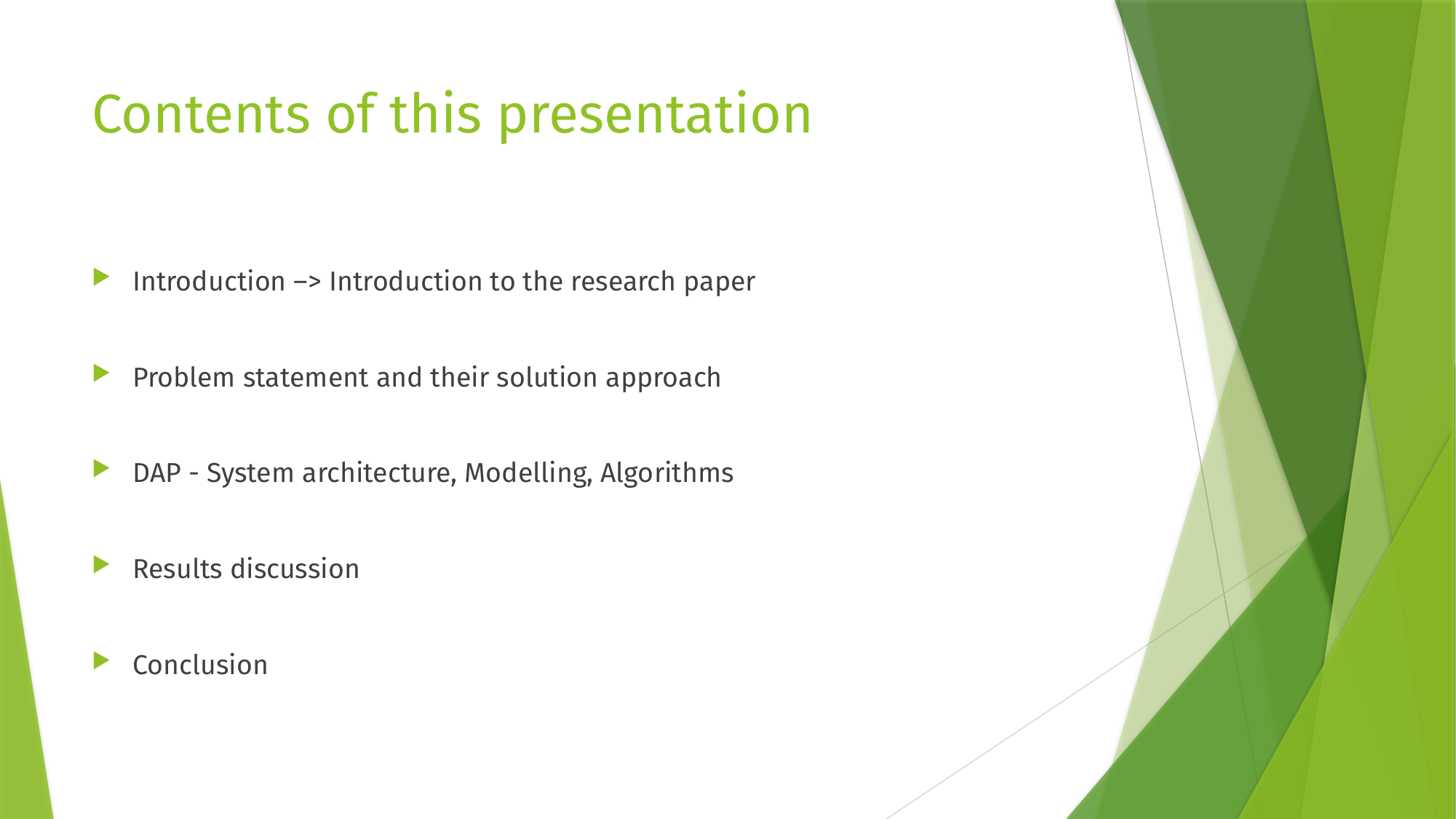

# Contents of this presentation
Introduction –> Introduction to the research paper

Problem statement and their solution approach

DAP - System architecture, Modelling, Algorithms

Results discussion

Conclusion